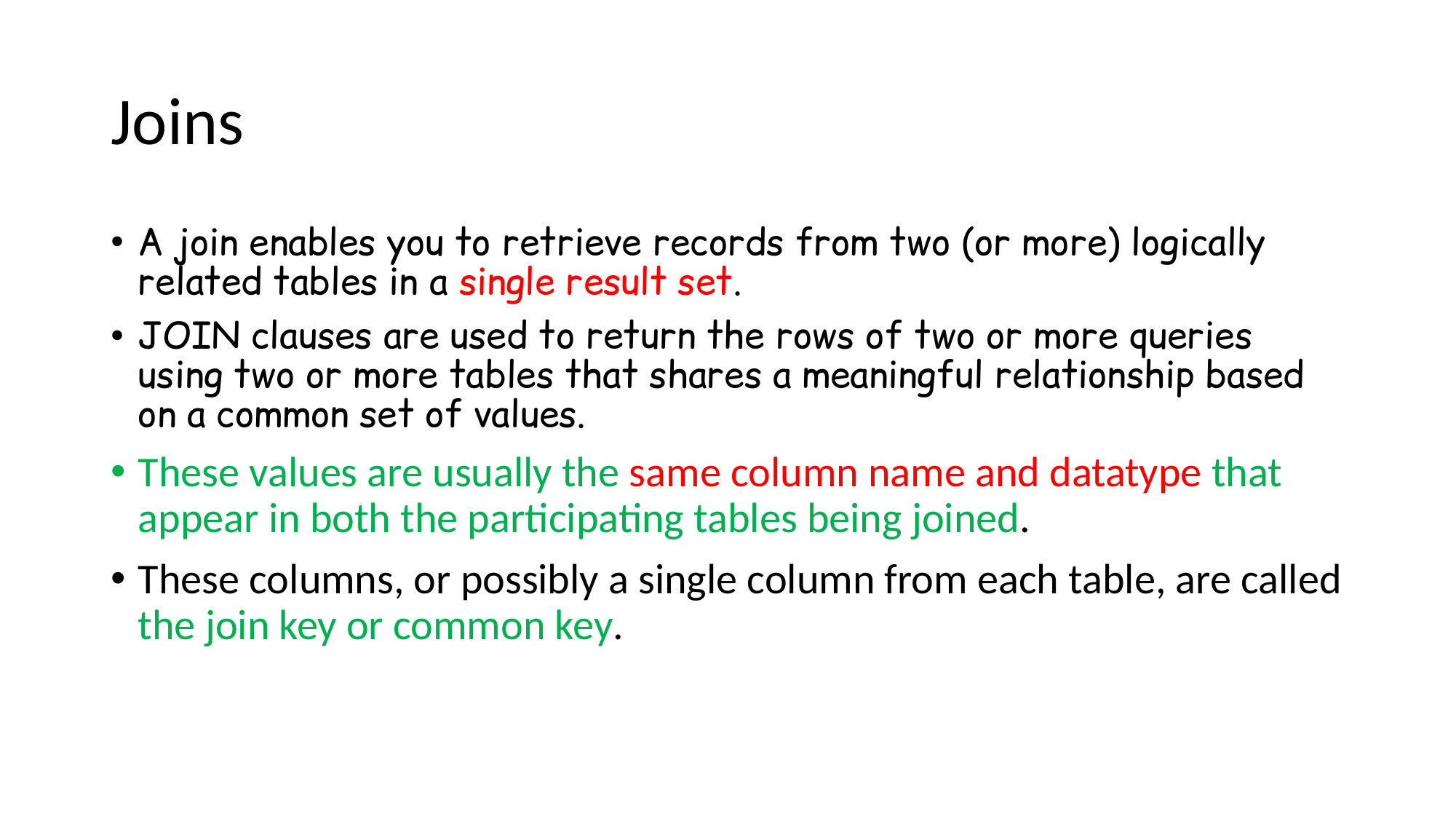

# Joins
A join enables you to retrieve records from two (or more) logically related tables in a single result set.
JOIN clauses are used to return the rows of two or more queries using two or more tables that shares a meaningful relationship based on a common set of values.
These values are usually the same column name and datatype that appear in both the participating tables being joined.
These columns, or possibly a single column from each table, are called the join key or common key.